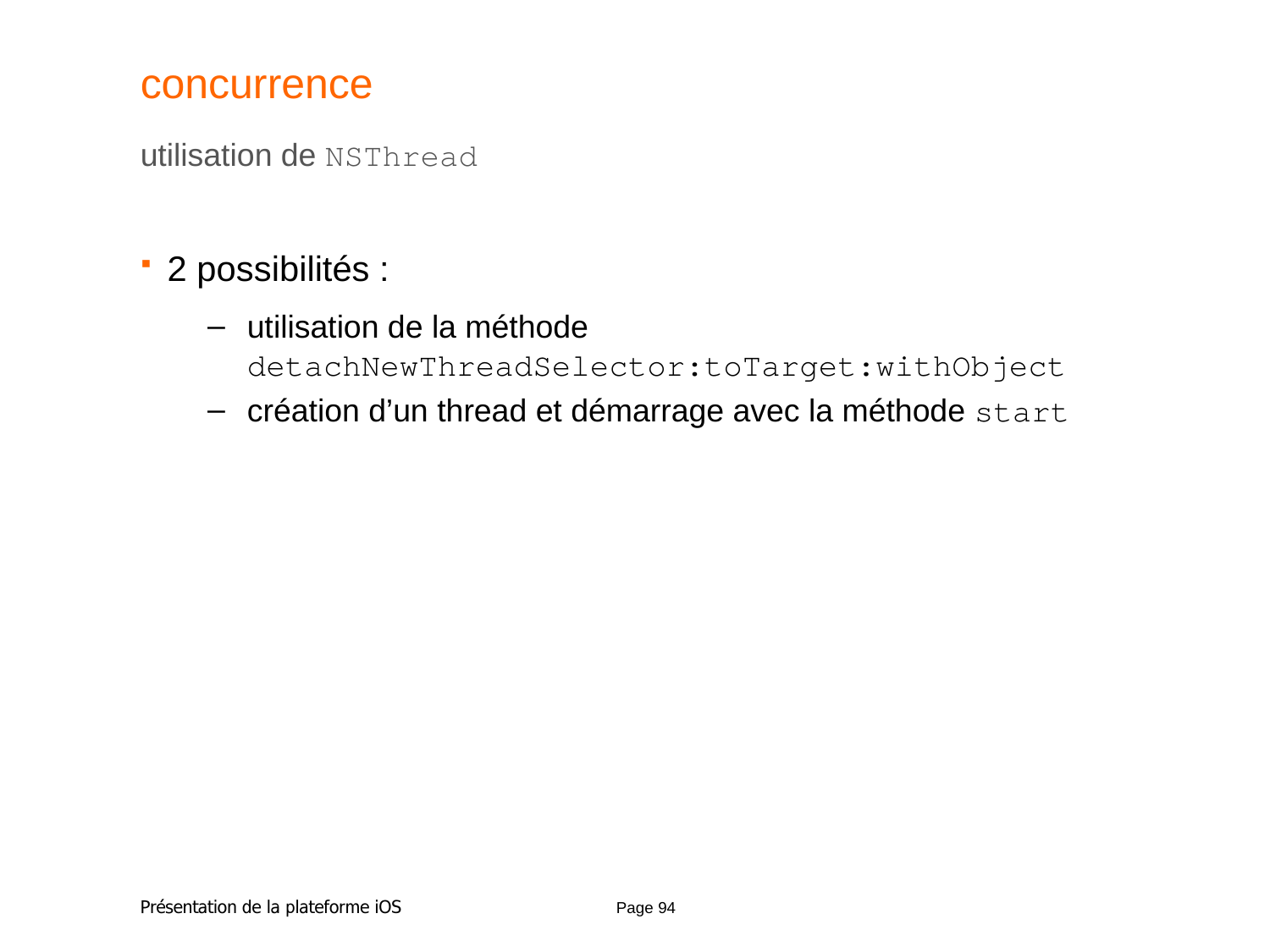

# concurrence
utilisation de NSThread
2 possibilités :
utilisation de la méthode detachNewThreadSelector:toTarget:withObject
création d’un thread et démarrage avec la méthode start
Présentation de la plateforme iOS